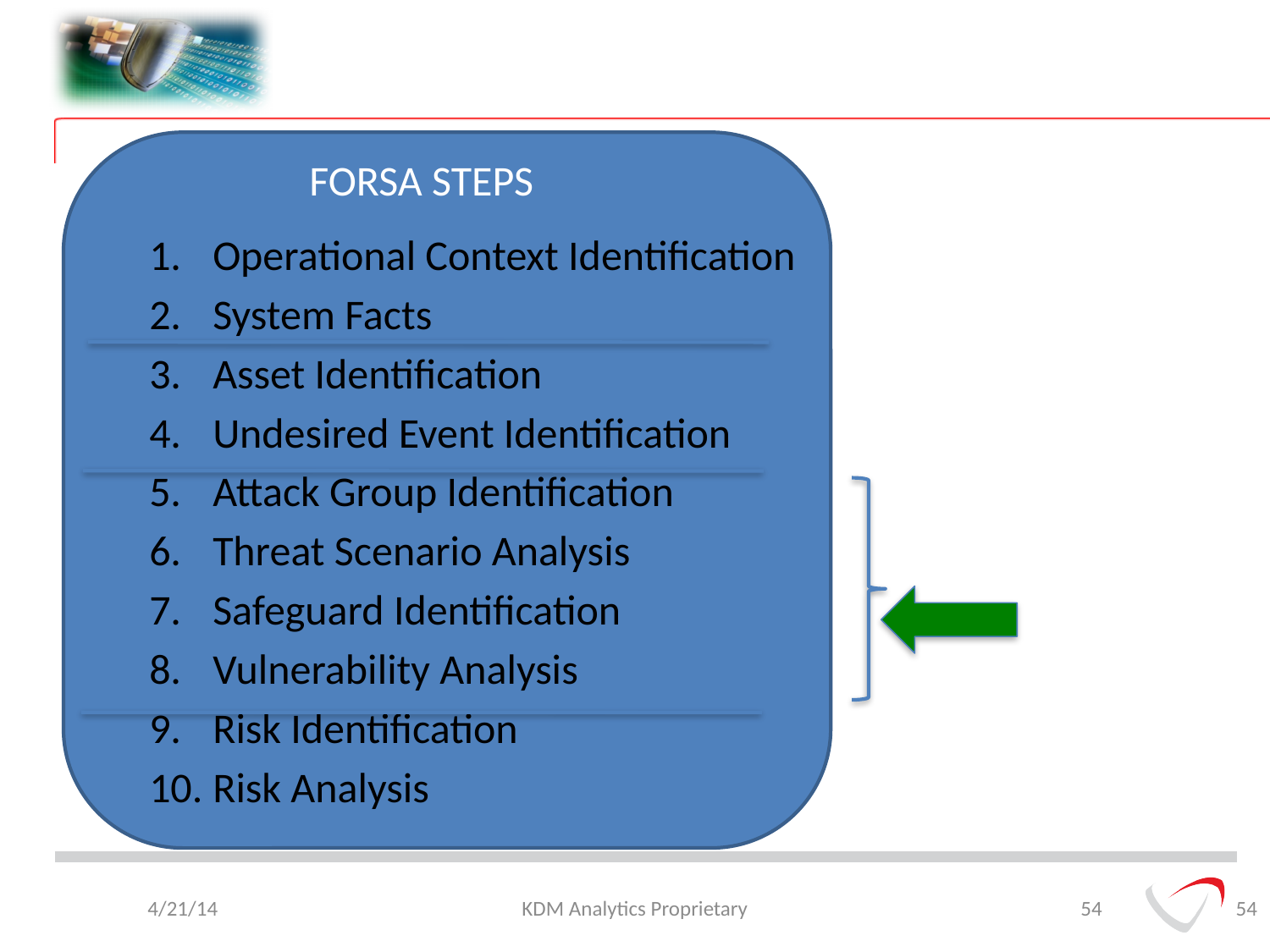

#

FORSA STEPS
Operational Context Identification
System Facts
Asset Identification
Undesired Event Identification
Attack Group Identification
Threat Scenario Analysis
Safeguard Identification
Vulnerability Analysis
Risk Identification
Risk Analysis

54